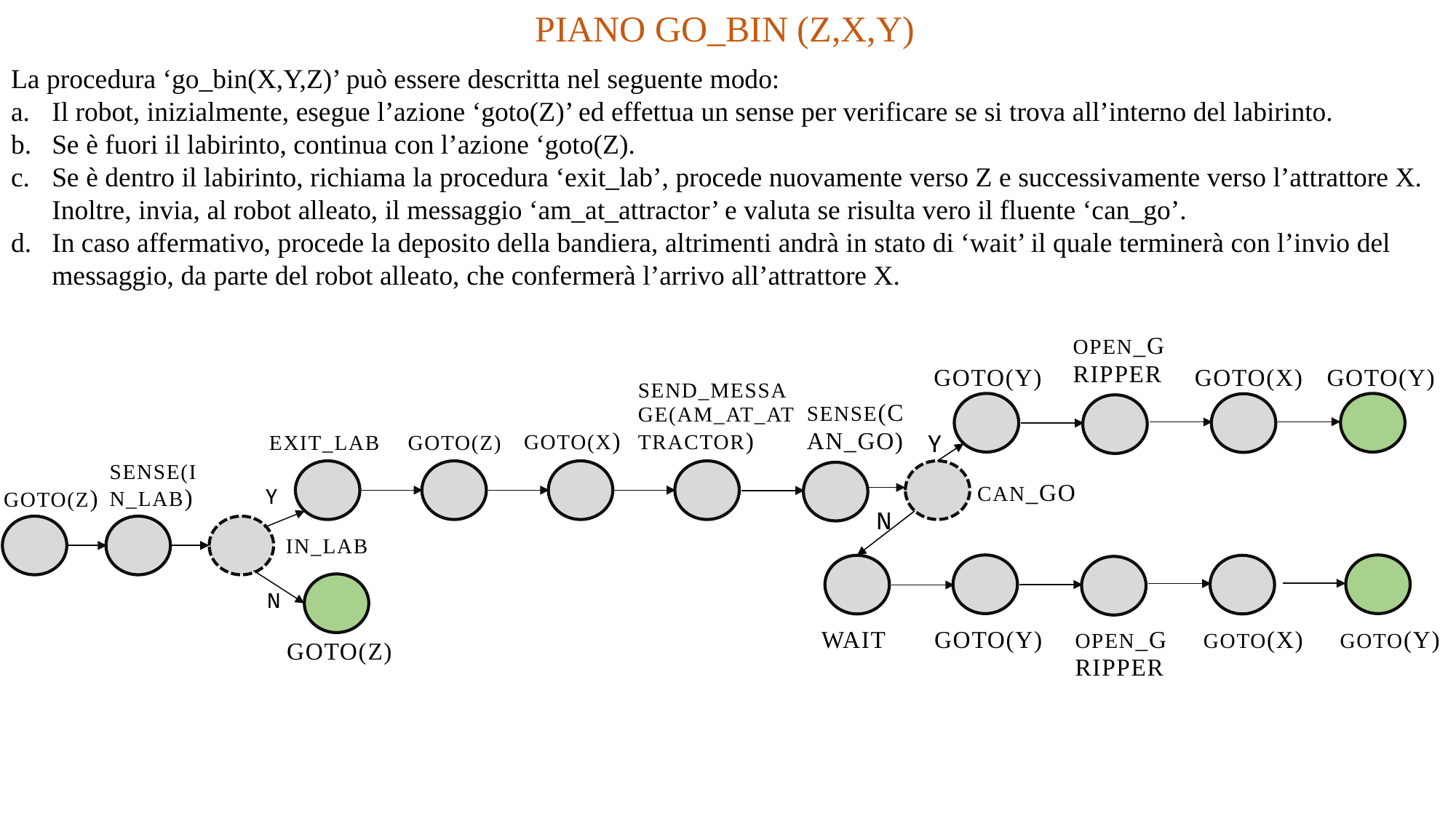

PIANO GO_BIN (Z,X,Y)
La procedura ‘go_bin(X,Y,Z)’ può essere descritta nel seguente modo:
Il robot, inizialmente, esegue l’azione ‘goto(Z)’ ed effettua un sense per verificare se si trova all’interno del labirinto.
Se è fuori il labirinto, continua con l’azione ‘goto(Z).
Se è dentro il labirinto, richiama la procedura ‘exit_lab’, procede nuovamente verso Z e successivamente verso l’attrattore X. Inoltre, invia, al robot alleato, il messaggio ‘am_at_attractor’ e valuta se risulta vero il fluente ‘can_go’.
In caso affermativo, procede la deposito della bandiera, altrimenti andrà in stato di ‘wait’ il quale terminerà con l’invio del messaggio, da parte del robot alleato, che confermerà l’arrivo all’attrattore X.
OPEN_GRIPPER
GOTO(Y)
GOTO(X)
SEND_MESSAGE(AM_AT_ATTRACTOR)
GOTO(X)
GOTO(Z)
EXIT_LAB
SENSE(IN_LAB)

Y
N
GOTO(Z)

IN_LAB
GOTO(Z)

Y

N
CAN_GO

SENSE(CAN_GO)

WAIT
GOTO(Y)
OPEN_GRIPPER
GOTO(X)
GOTO(Y)
GOTO(Y)